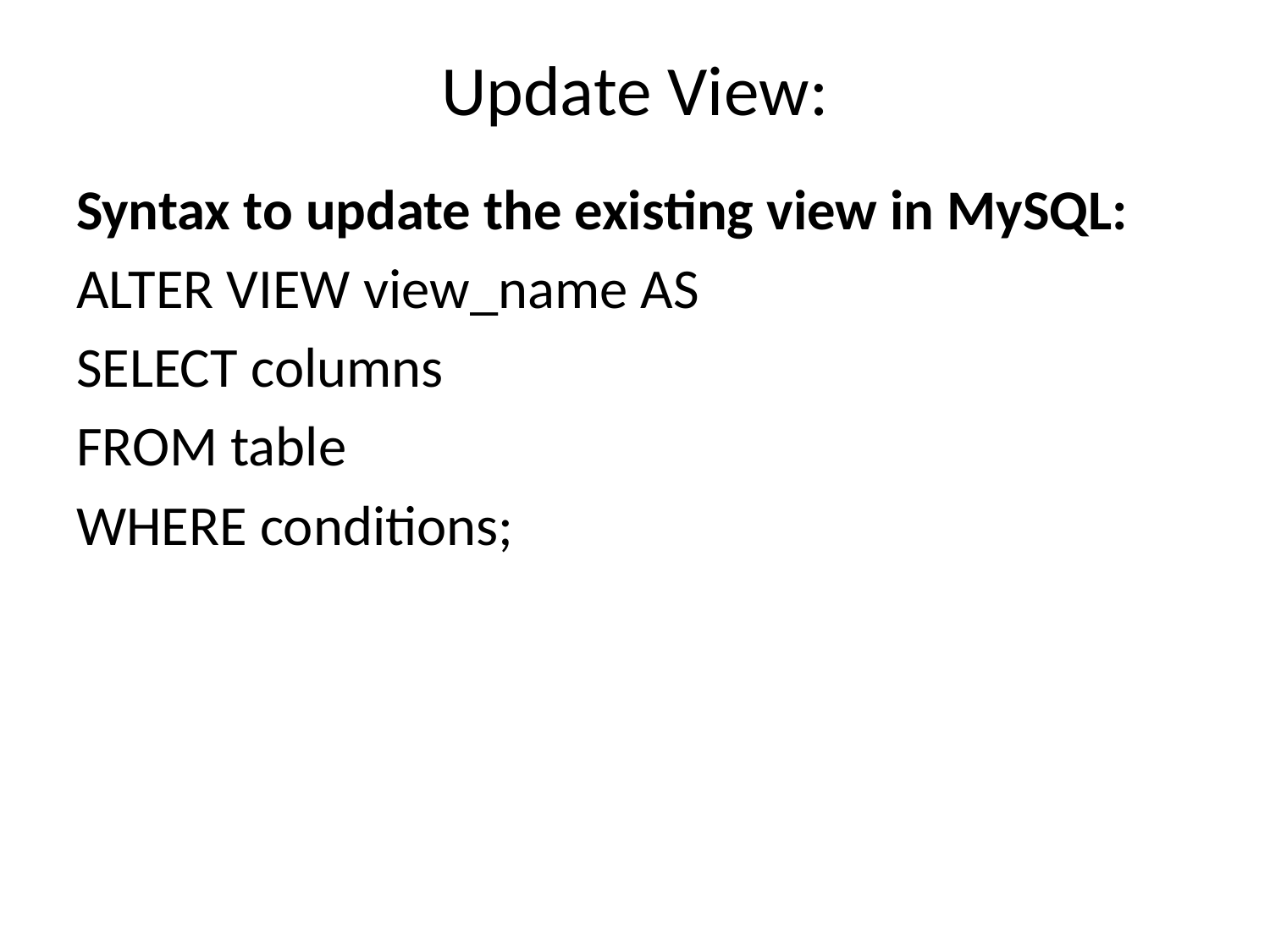

# Update View:
Syntax to update the existing view in MySQL:
ALTER VIEW view_name AS
SELECT columns
FROM table
WHERE conditions;